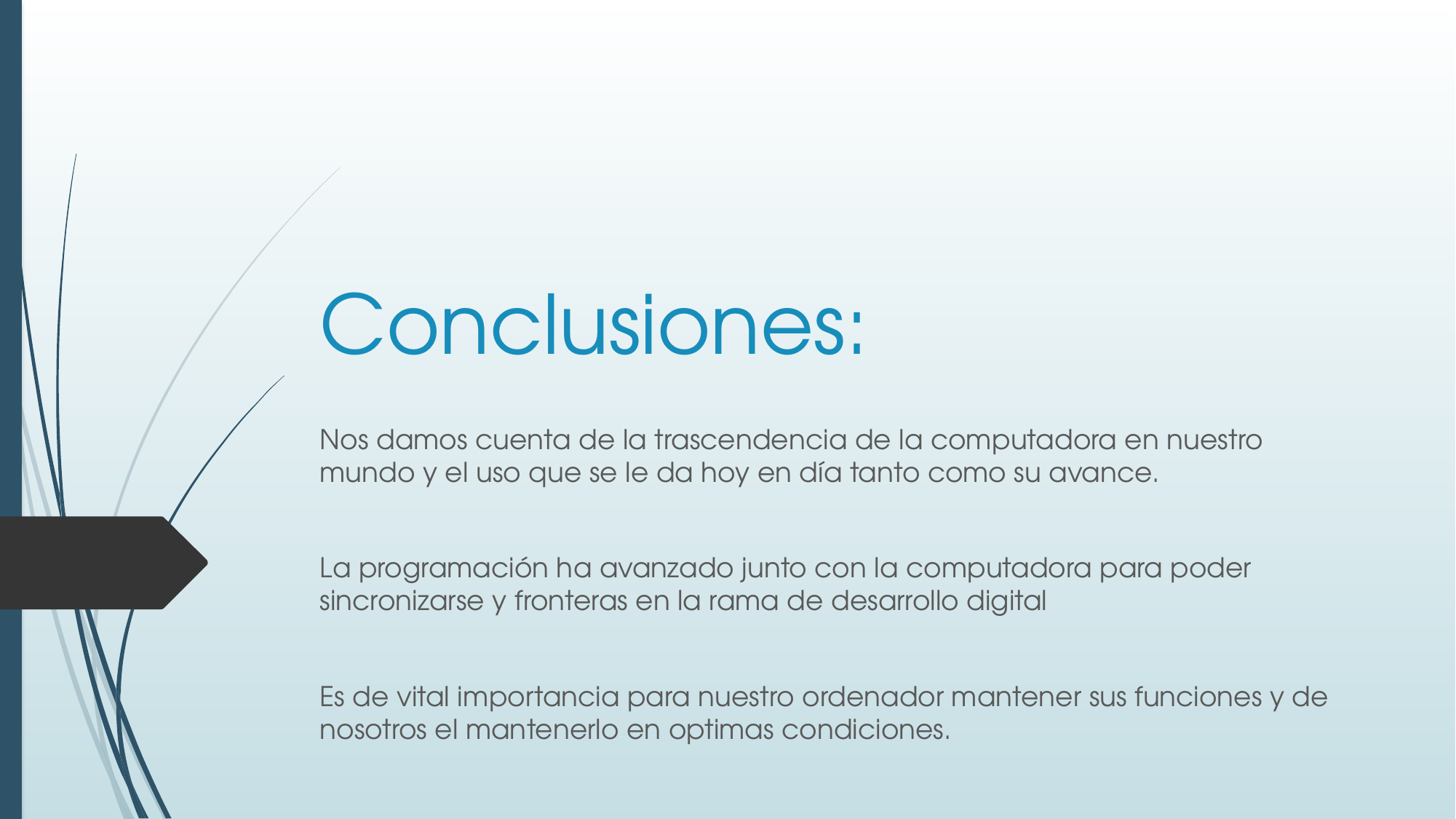

# Conclusiones:
Nos damos cuenta de la trascendencia de la computadora en nuestro mundo y el uso que se le da hoy en día tanto como su avance.

La programación ha avanzado junto con la computadora para poder sincronizarse y fronteras en la rama de desarrollo digital

Es de vital importancia para nuestro ordenador mantener sus funciones y de nosotros el mantenerlo en optimas condiciones.